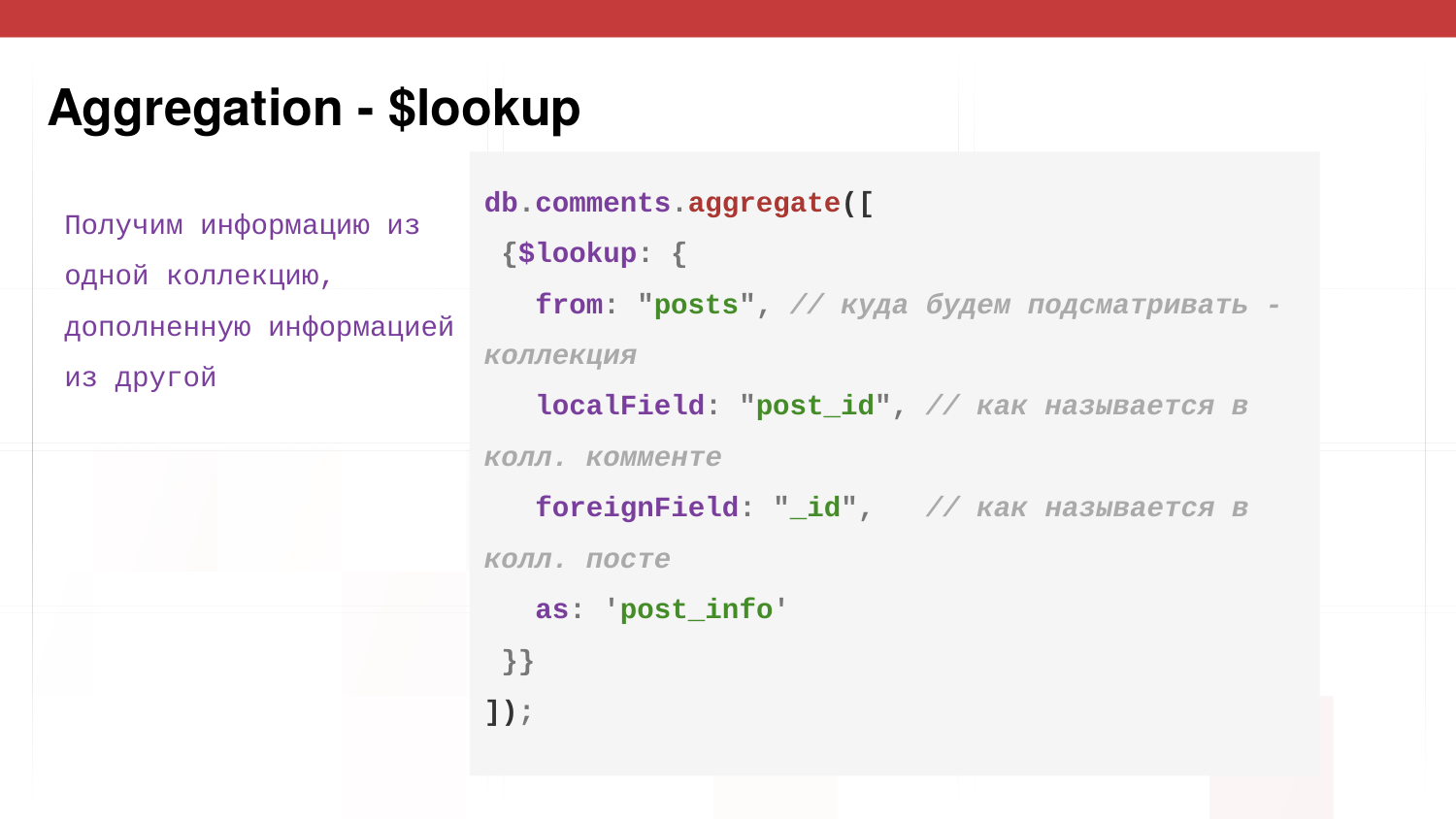

# Aggregation - $lookup
db.comments.aggregate([
 {$lookup: {
   from: "posts", // куда будем подсматривать - коллекция
   localField: "post_id", // как называется в колл. комменте
   foreignField: "_id",   // как называется в колл. посте
   as: 'post_info'
 }}
]);

Получим информацию из одной коллекцию, дополненную информацией из другой